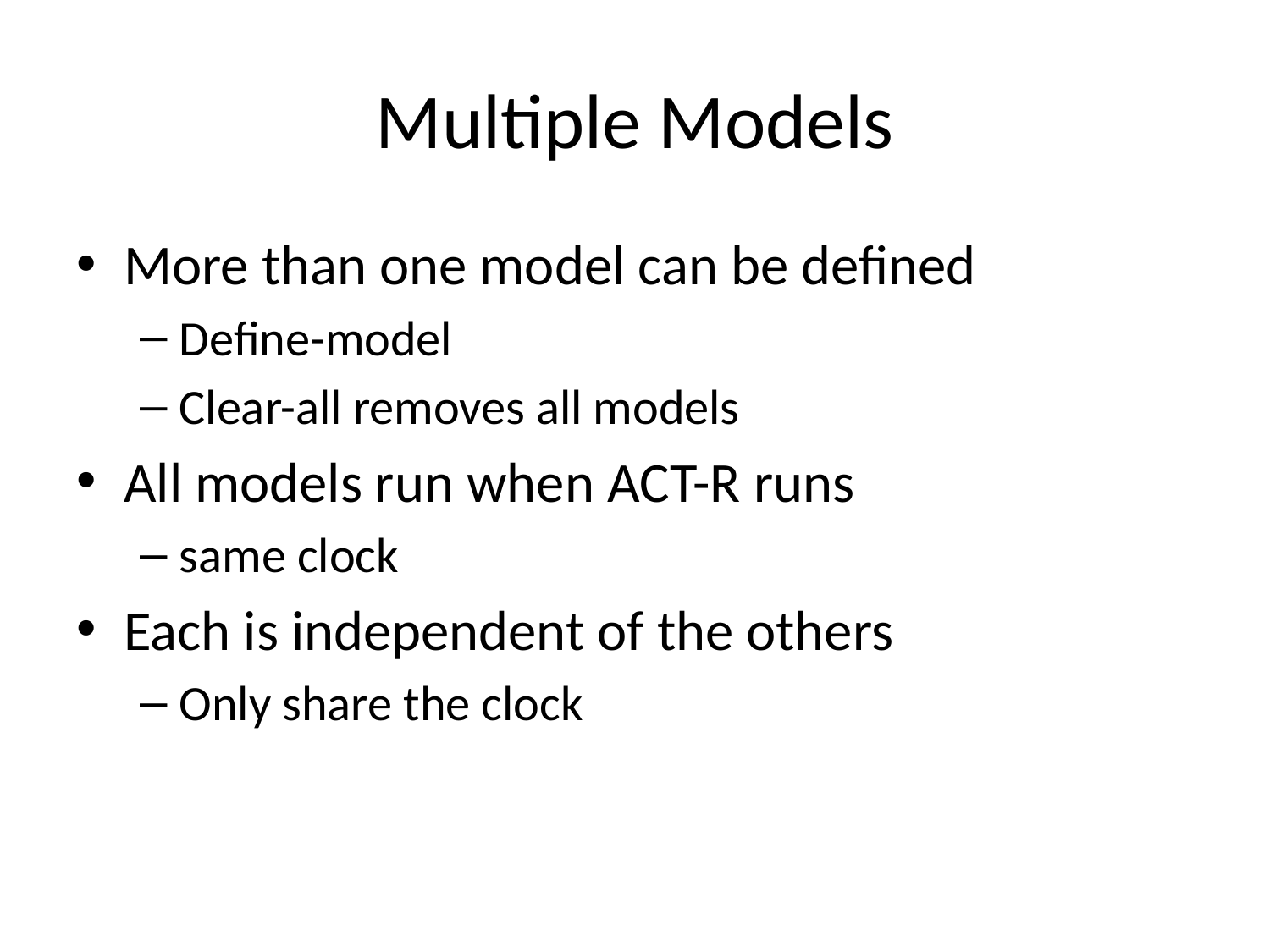

# Multiple Models
More than one model can be defined
Define-model
Clear-all removes all models
All models run when ACT-R runs
same clock
Each is independent of the others
Only share the clock